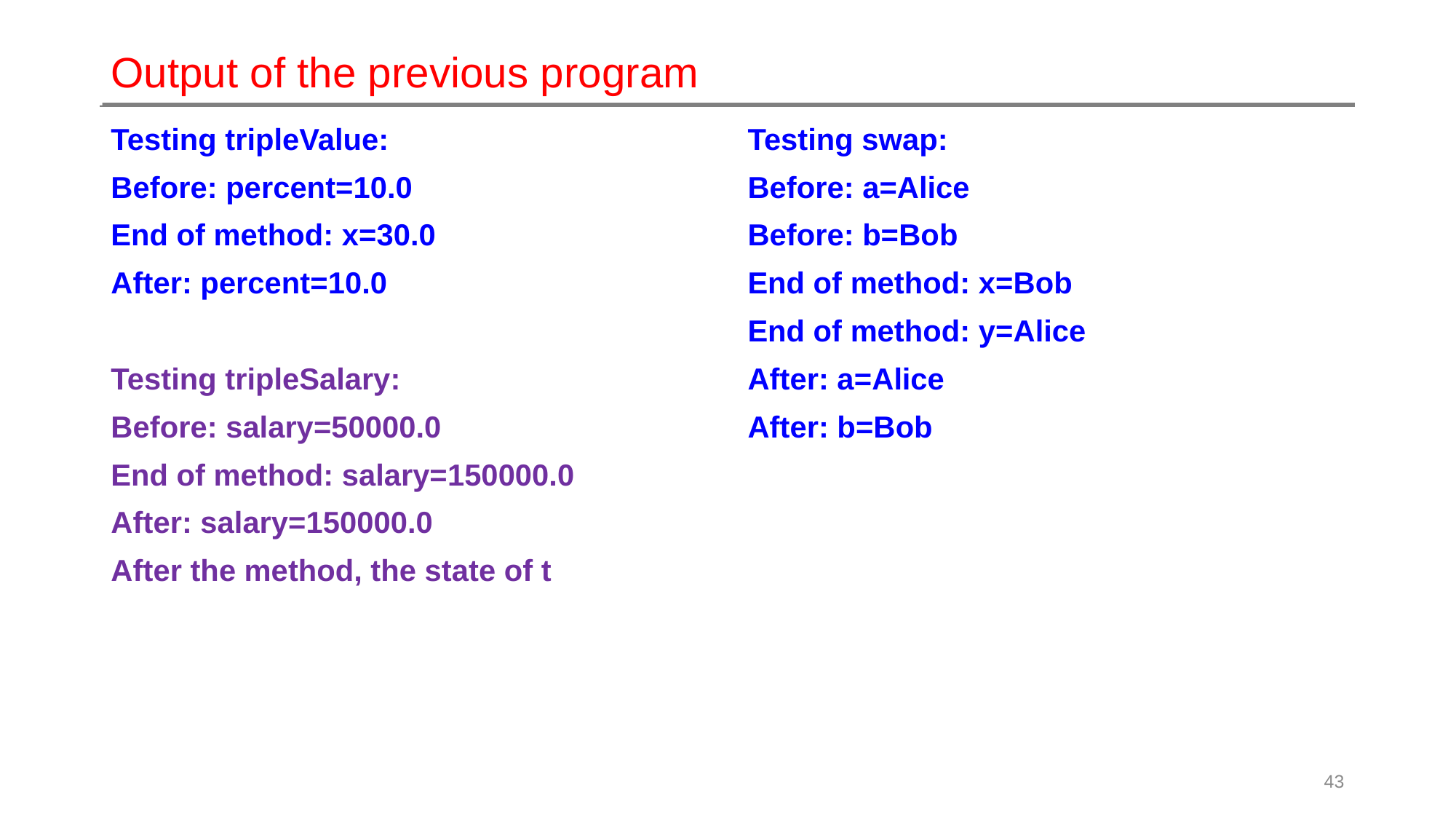

# Output of the previous program
Testing tripleValue:
Before: percent=10.0
End of method: x=30.0
After: percent=10.0

Testing tripleSalary:
Before: salary=50000.0
End of method: salary=150000.0
After: salary=150000.0
After the method, the state of t
Testing swap:
Before: a=Alice
Before: b=Bob
End of method: x=Bob
End of method: y=Alice
After: a=Alice
After: b=Bob
43